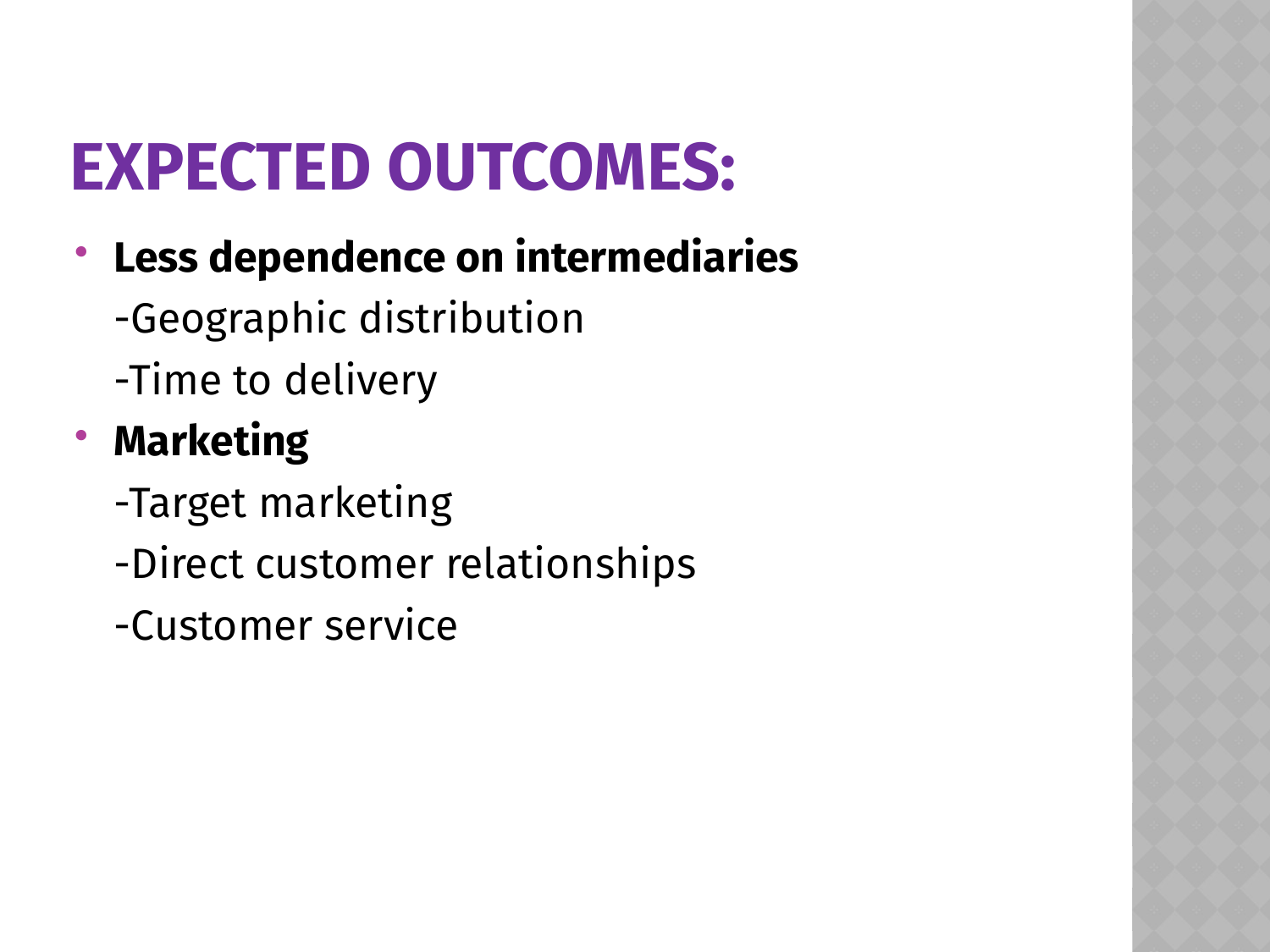

# Expected outcomes:
Less dependence on intermediaries
	-Geographic distribution
	-Time to delivery
Marketing
	-Target marketing
	-Direct customer relationships
	-Customer service